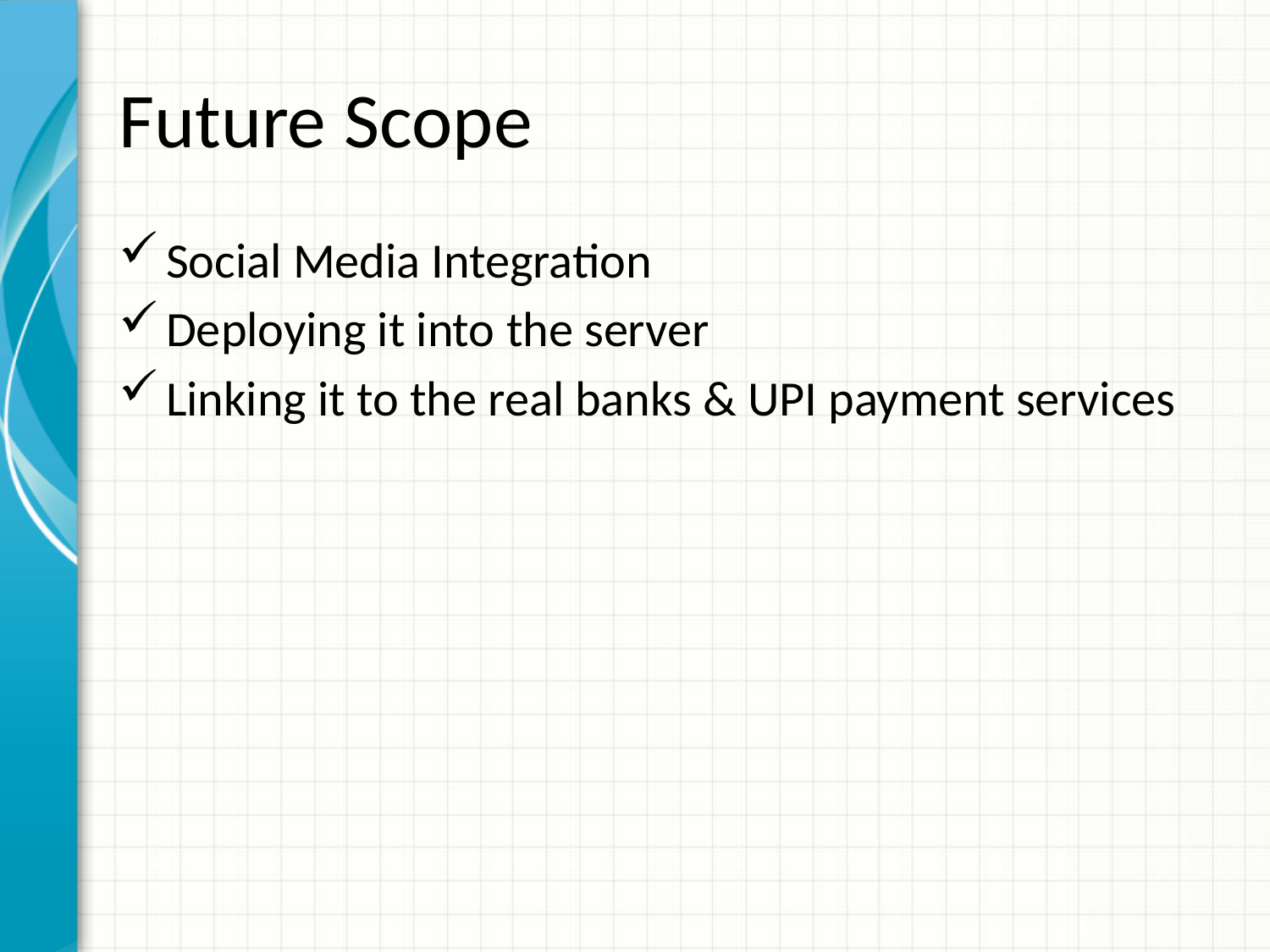

# Future Scope
Social Media Integration
Deploying it into the server
Linking it to the real banks & UPI payment services